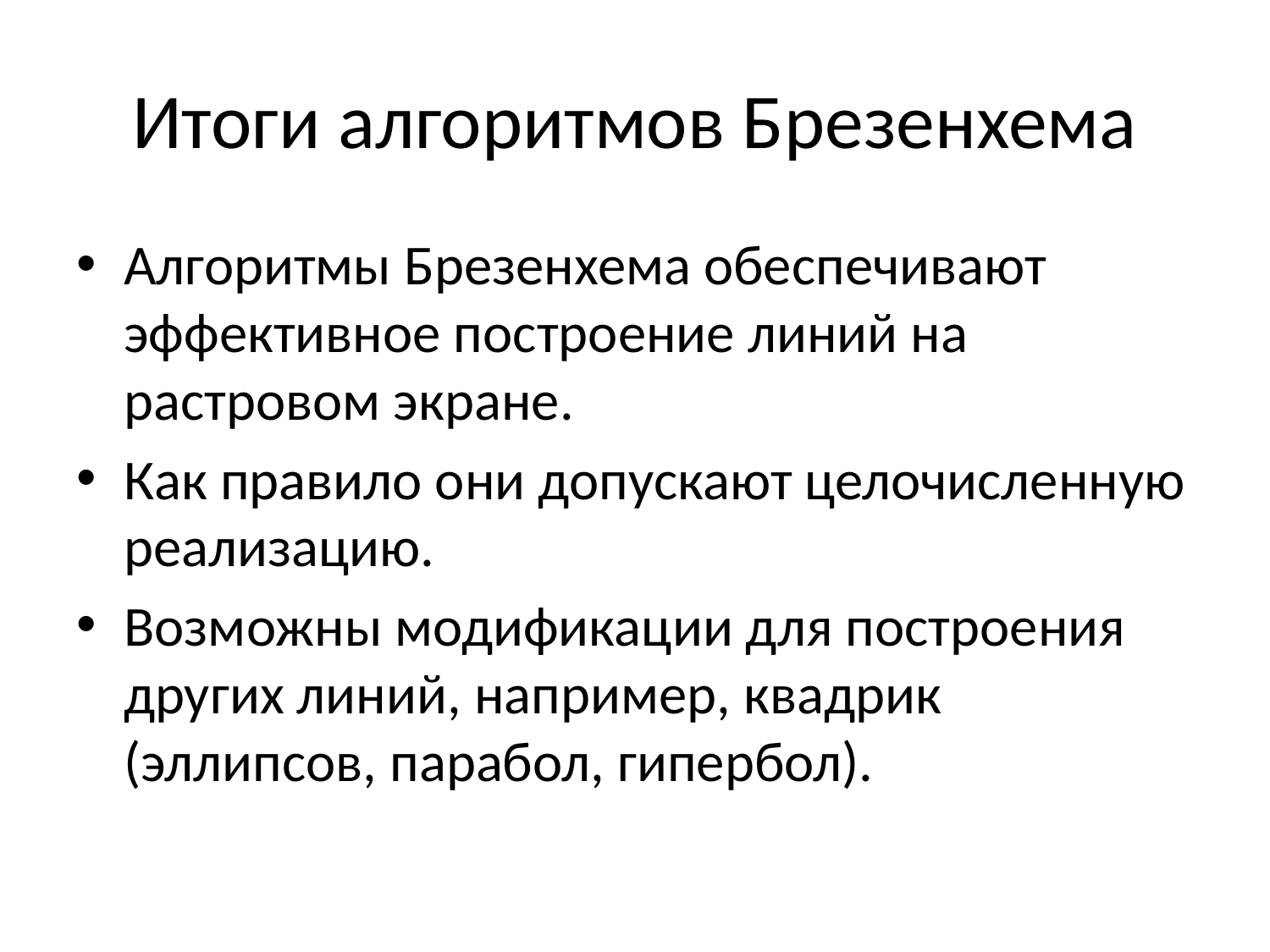

# Итоги алгоритмов Брезенхема
Алгоритмы Брезенхема обеспечивают эффективное построение линий на растровом экране.
Как правило они допускают целочисленную реализацию.
Возможны модификации для построения других линий, например, квадрик (эллипсов, парабол, гипербол).